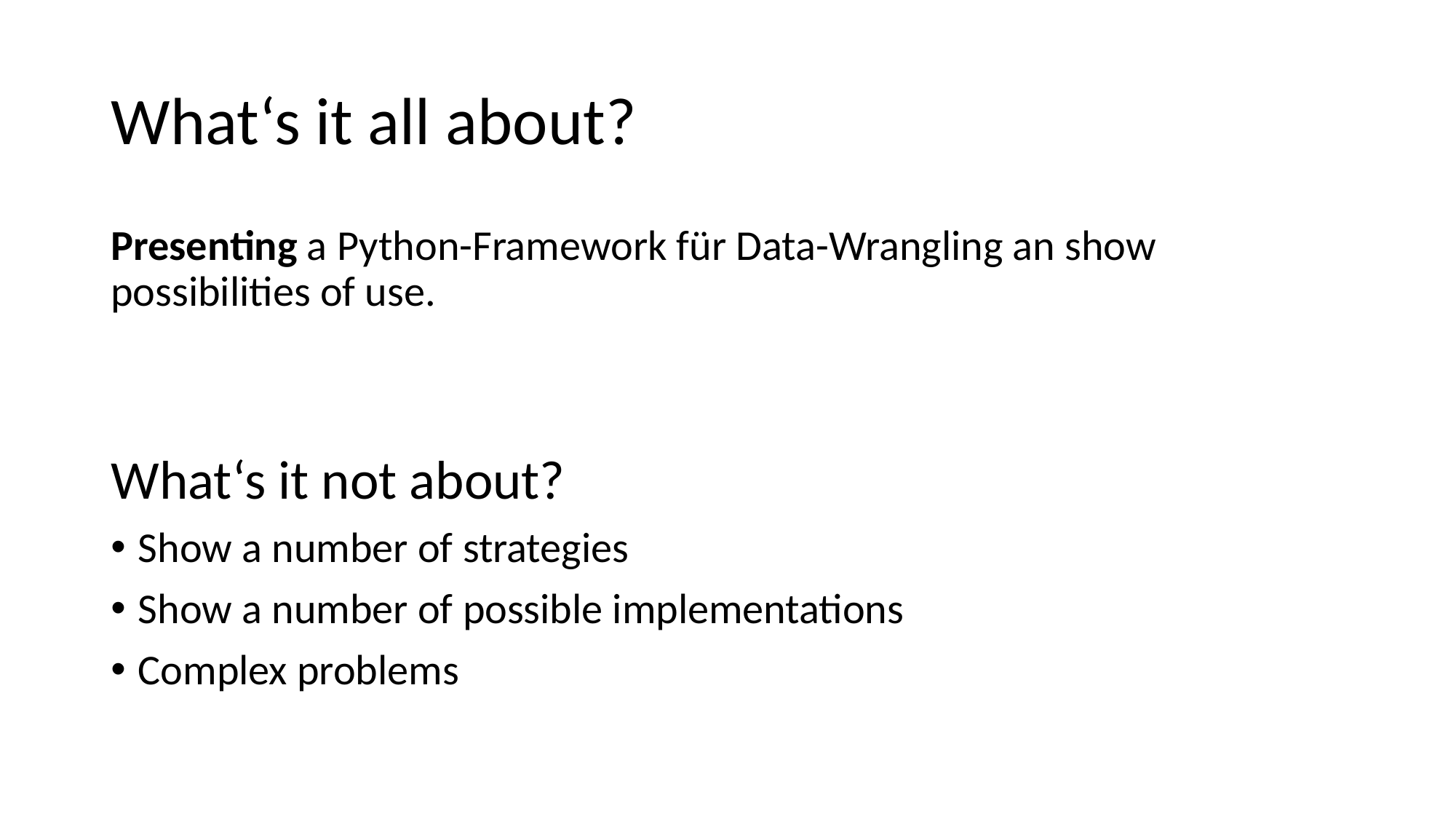

# What‘s it all about?
Presenting a Python-Framework für Data-Wrangling an show possibilities of use.

What‘s it not about?
Show a number of strategies
Show a number of possible implementations
Complex problems